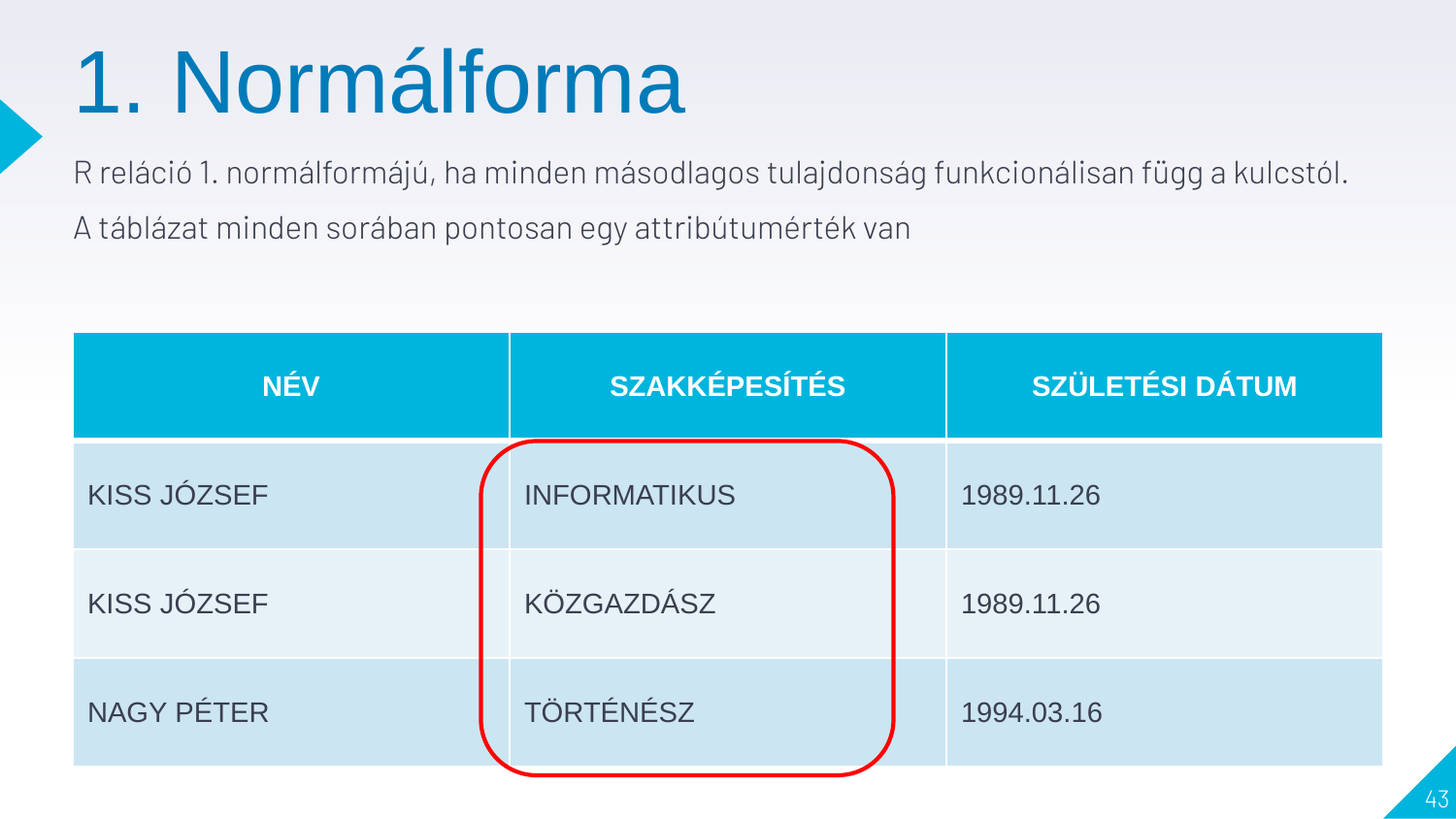

# 1. Normálforma
R reláció 1. normálformájú, ha minden másodlagos tulajdonság funkcionálisan függ a kulcstól.
A táblázat minden sorában pontosan egy attribútumérték van
| NÉV | SZAKKÉPESÍTÉS | SZÜLETÉSI DÁTUM |
| --- | --- | --- |
| KISS JÓZSEF | INFORMATIKUS | 1989.11.26 |
| KISS JÓZSEF | KÖZGAZDÁSZ | 1989.11.26 |
| NAGY PÉTER | TÖRTÉNÉSZ | 1994.03.16 |

43